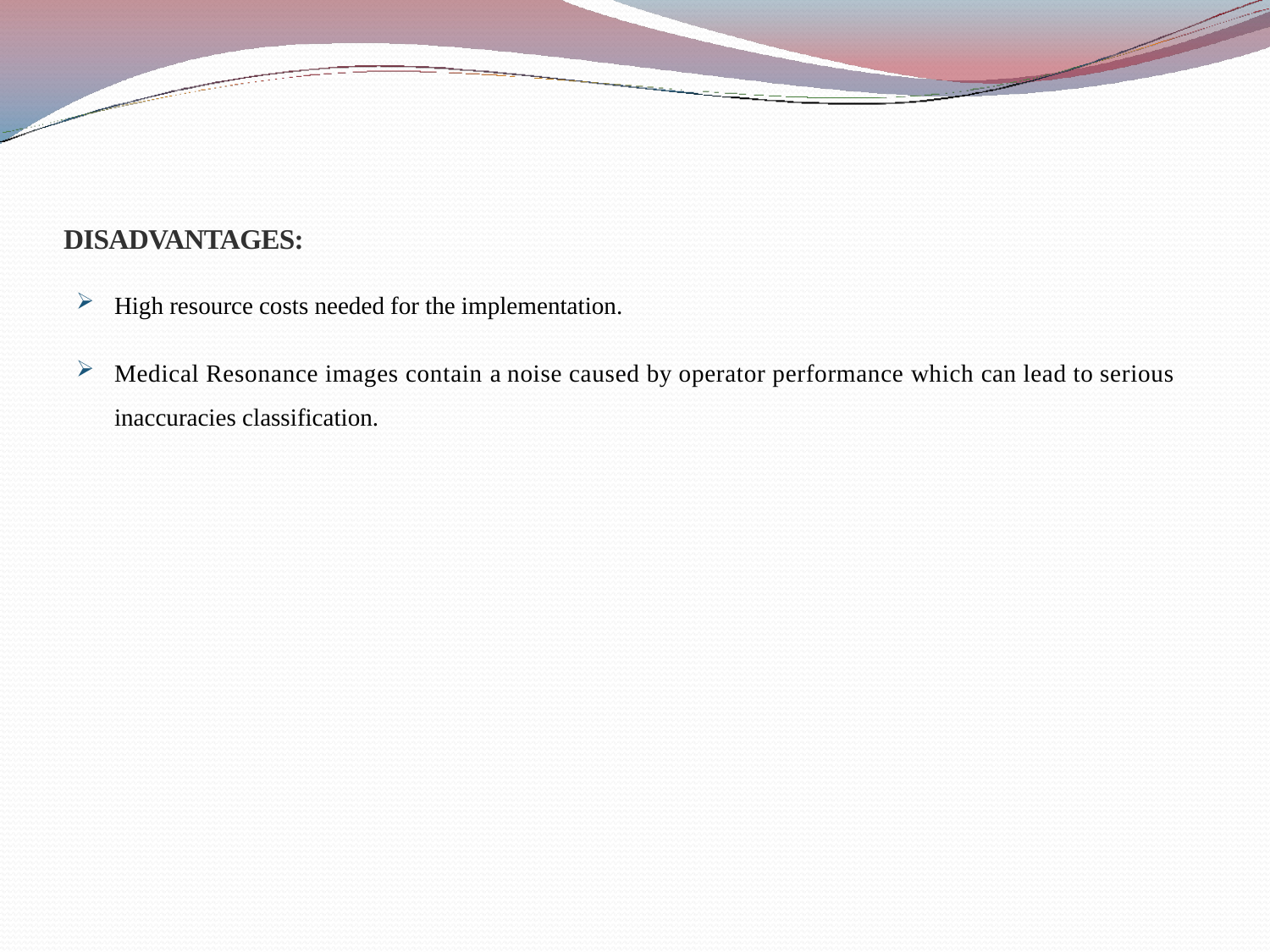

DISADVANTAGES:

High resource costs needed for the implementation.
Medical Resonance images contain a noise caused by operator performance which can lead to serious  inaccuracies classification.